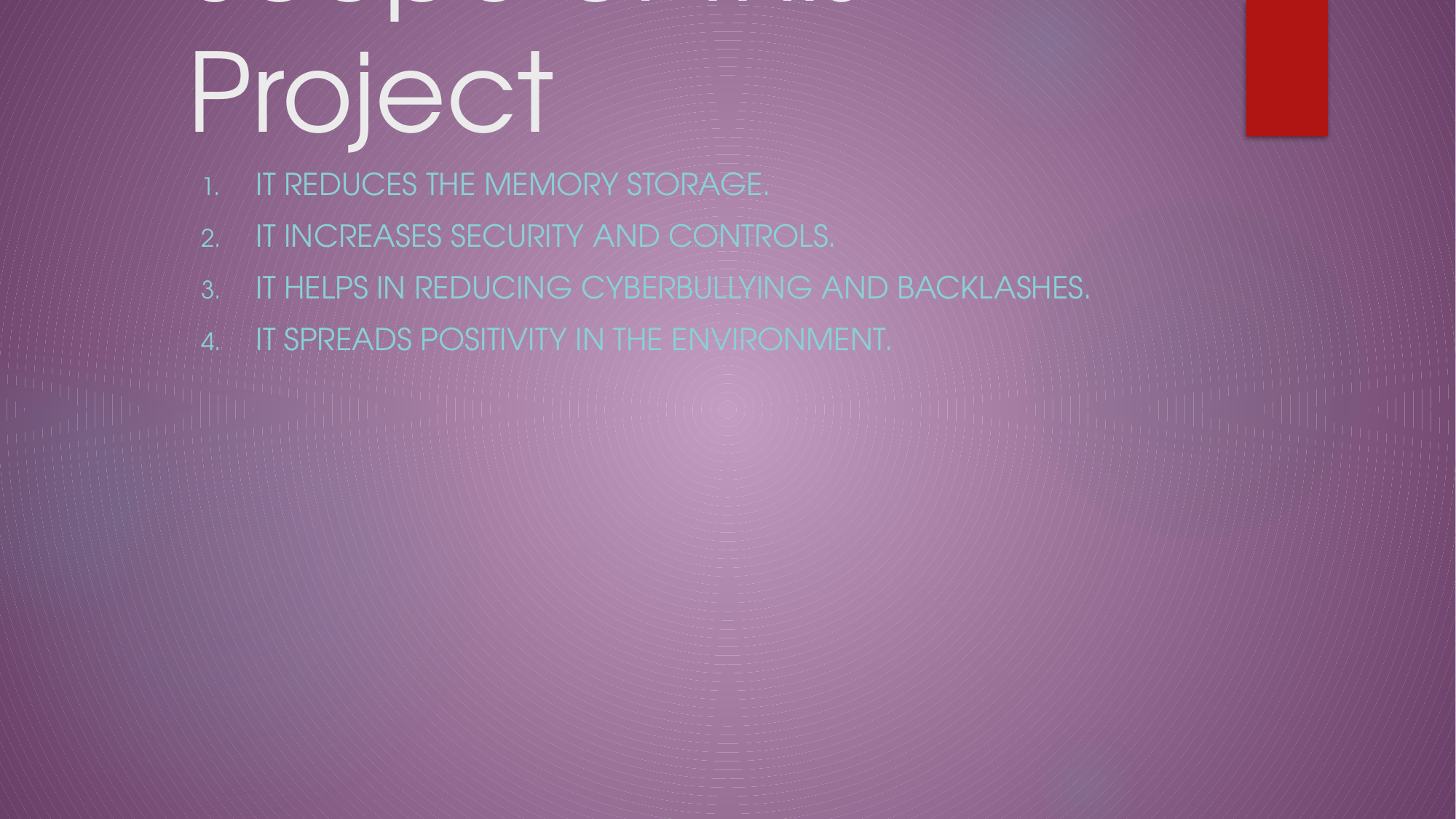

# Scope of this Project
It reduces the memory storage.
It increases security and controls.
It helps in reducing cyberbullying and backlashes.
It spreads positivity in the environment.